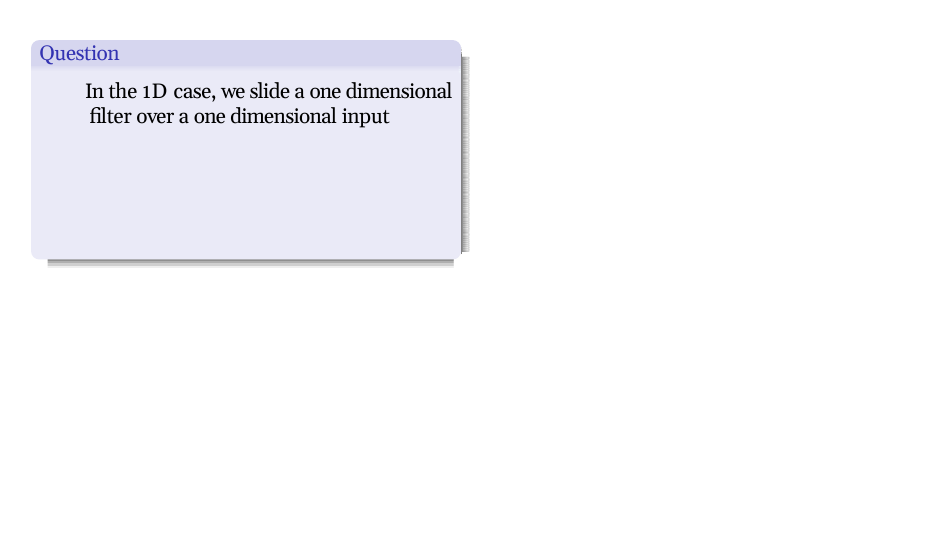

Question
In the 1D case, we slide a one dimensional  filter over a one dimensional input